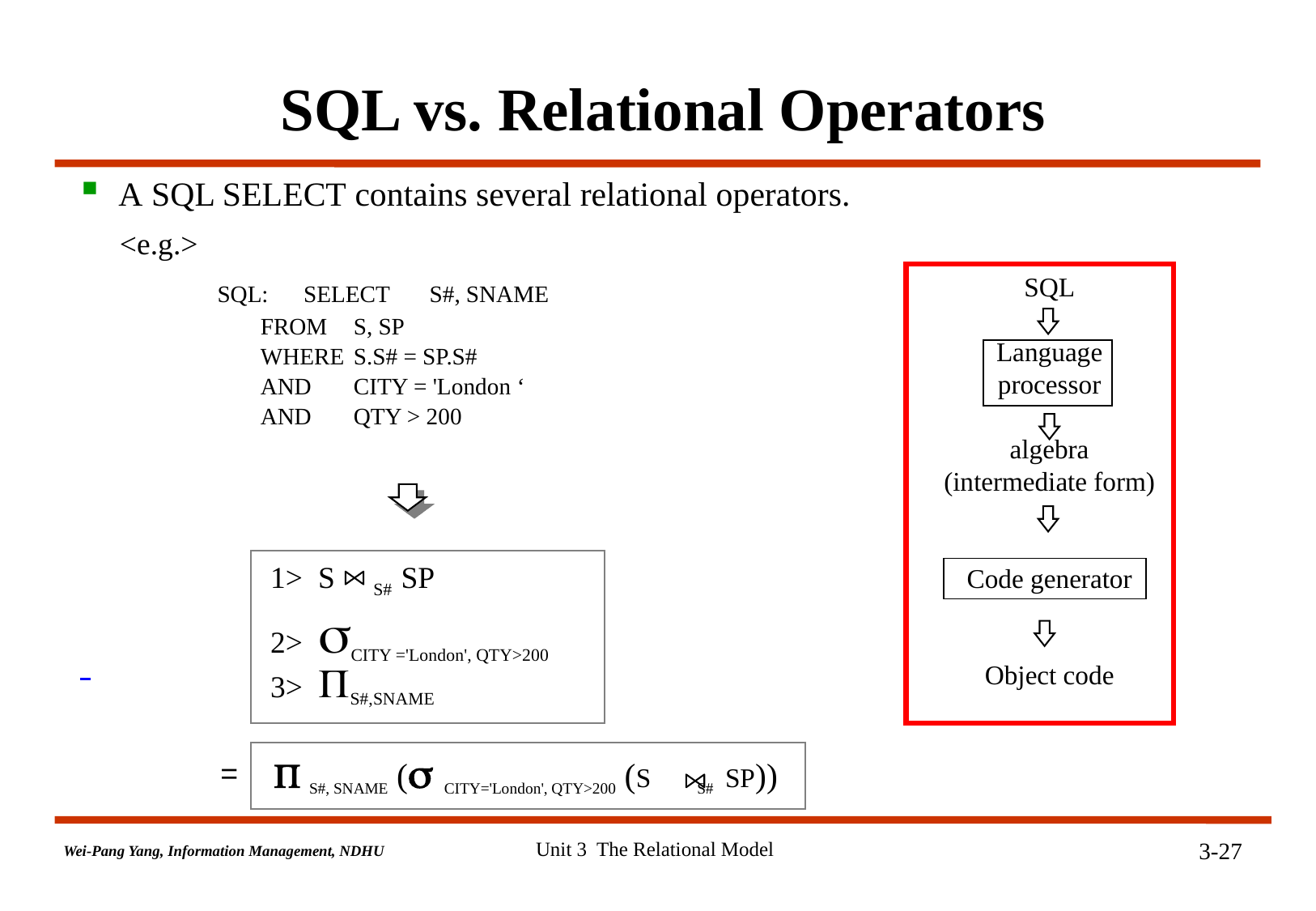

# SQL vs. Relational Operators
A SQL SELECT contains several relational operators.
             <e.g.>
      	    SQL:      SELECT 	S#, SNAME
          FROM 	S, SP
          WHERE	S.S# = SP.S#
          AND 	CITY = 'London ‘
          AND 	QTY > 200

SQL

Language
processor

algebra
(intermediate form)

Code generator

Object code

1>  S     S#  SP
2>  σCITY ='London', QTY>200
3>  ΠS#,SNAME

Π S#, SNAME (σ CITY='London', QTY>200 (S      S#  SP))

=

Unit 3  The Relational Model